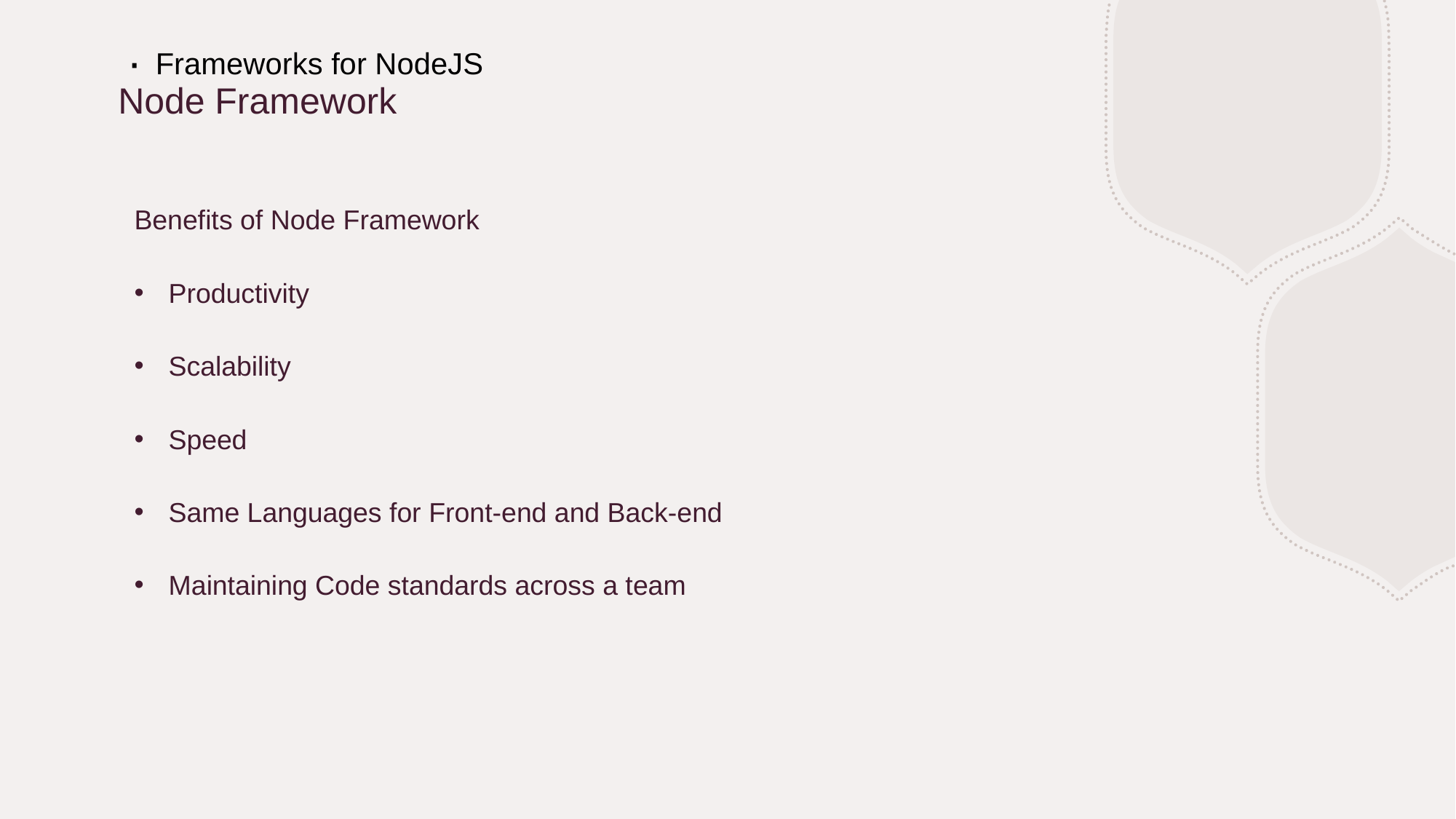

Frameworks for NodeJS
# Node Framework
Benefits of Node Framework
Productivity
Scalability
Speed
Same Languages for Front-end and Back-end
Maintaining Code standards across a team